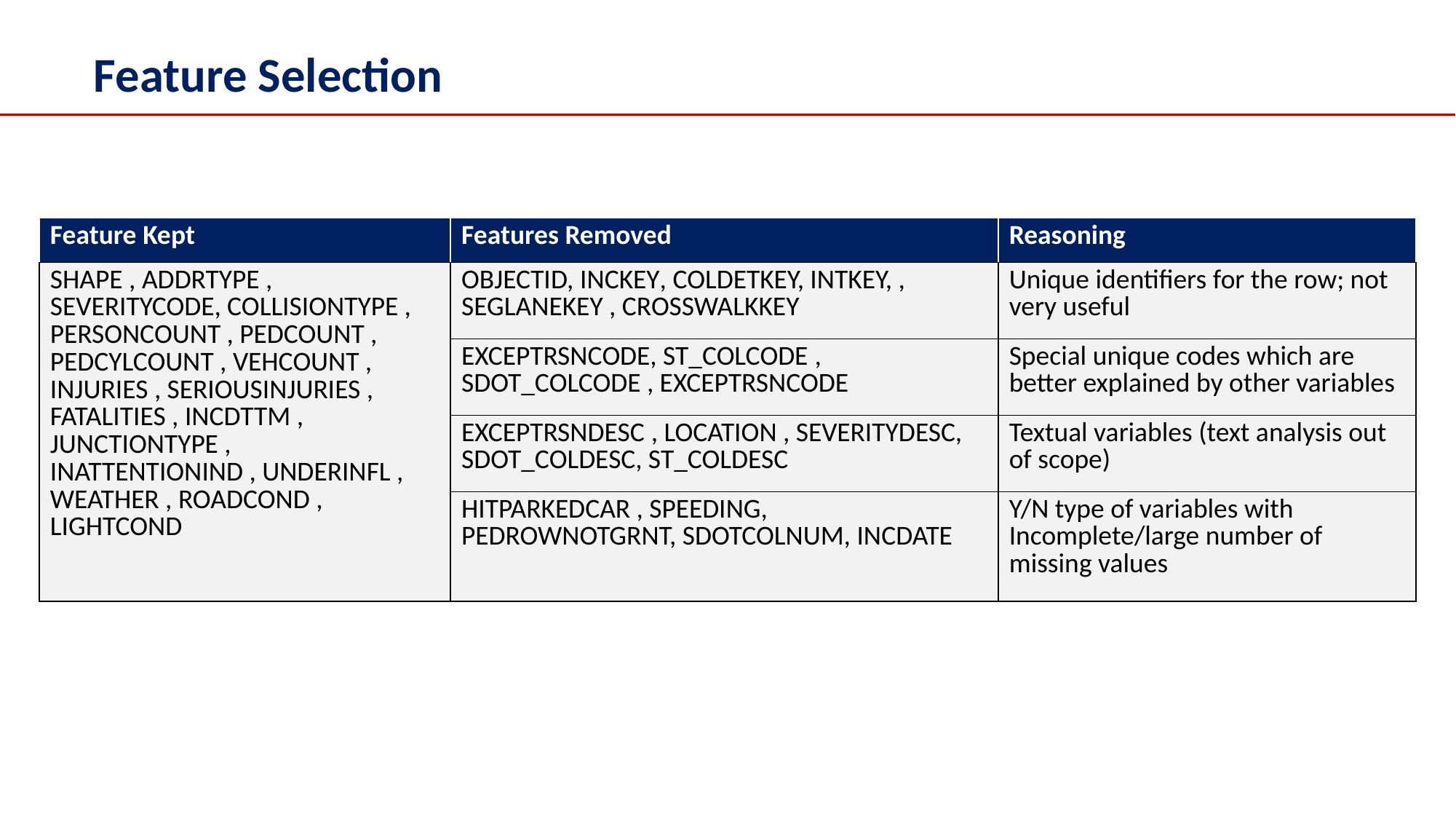

Feature Selection
| Feature Kept | Features Removed | Reasoning |
| --- | --- | --- |
| SHAPE , ADDRTYPE , SEVERITYCODE, COLLISIONTYPE , PERSONCOUNT , PEDCOUNT , PEDCYLCOUNT , VEHCOUNT , INJURIES , SERIOUSINJURIES , FATALITIES , INCDTTM , JUNCTIONTYPE , INATTENTIONIND , UNDERINFL , WEATHER , ROADCOND , LIGHTCOND | OBJECTID, INCKEY, COLDETKEY, INTKEY, , SEGLANEKEY , CROSSWALKKEY | Unique identifiers for the row; not very useful |
|  | EXCEPTRSNCODE, ST\_COLCODE , SDOT\_COLCODE , EXCEPTRSNCODE | Special unique codes which are better explained by other variables |
|  | EXCEPTRSNDESC , LOCATION , SEVERITYDESC, SDOT\_COLDESC, ST\_COLDESC | Textual variables (text analysis out of scope) |
|  | HITPARKEDCAR , SPEEDING, PEDROWNOTGRNT, SDOTCOLNUM, INCDATE | Y/N type of variables with Incomplete/large number of missing values |